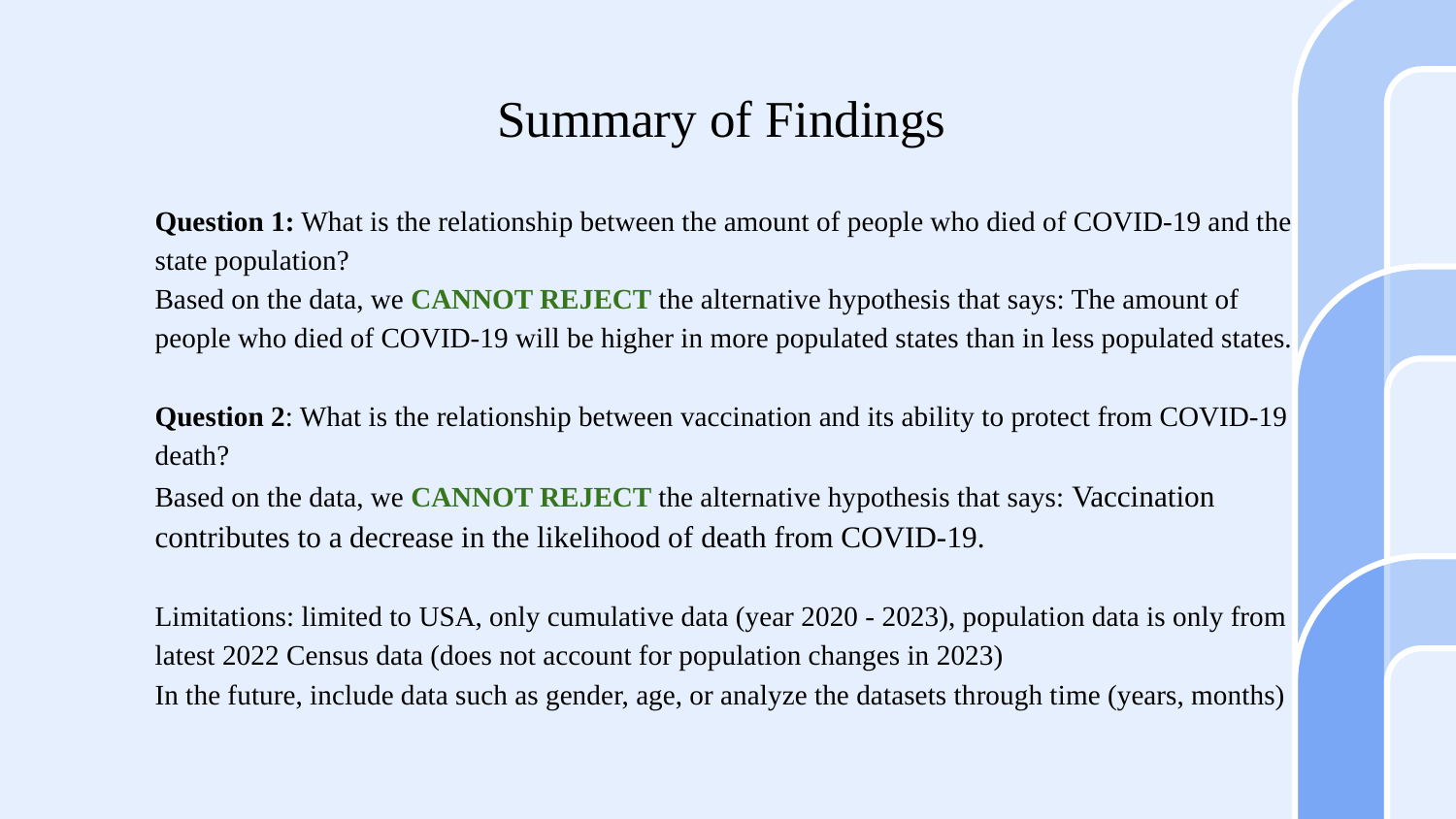

# Summary of Findings
Question 1: What is the relationship between the amount of people who died of COVID-19 and the state population?
Based on the data, we CANNOT REJECT the alternative hypothesis that says: The amount of people who died of COVID-19 will be higher in more populated states than in less populated states.
Question 2: What is the relationship between vaccination and its ability to protect from COVID-19 death?
Based on the data, we CANNOT REJECT the alternative hypothesis that says: Vaccination contributes to a decrease in the likelihood of death from COVID-19.

Limitations: limited to USA, only cumulative data (year 2020 - 2023), population data is only from latest 2022 Census data (does not account for population changes in 2023)
In the future, include data such as gender, age, or analyze the datasets through time (years, months)